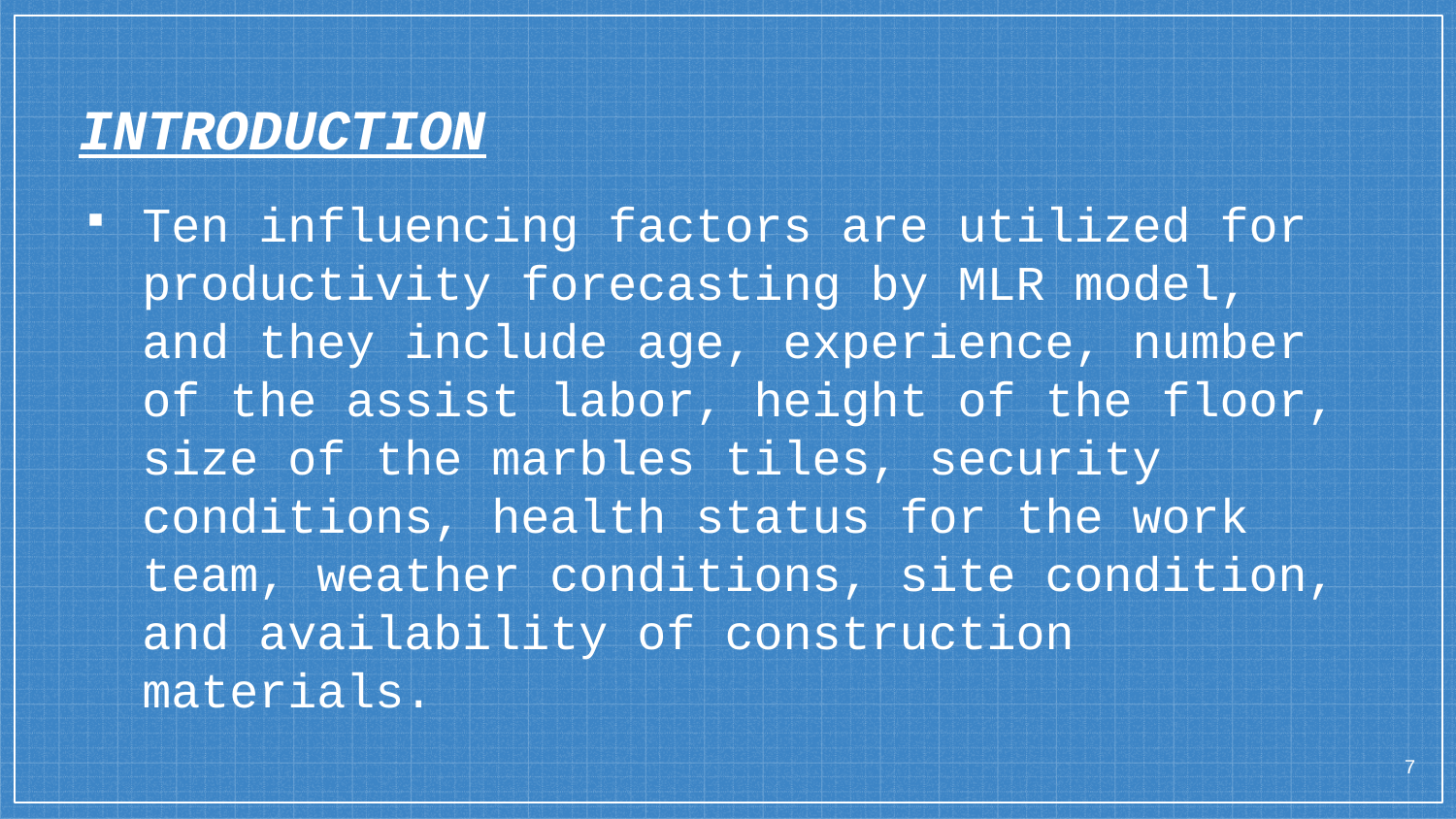

# INTRODUCTION
Ten influencing factors are utilized for productivity forecasting by MLR model, and they include age, experience, number of the assist labor, height of the floor, size of the marbles tiles, security conditions, health status for the work team, weather conditions, site condition, and availability of construction materials.
7